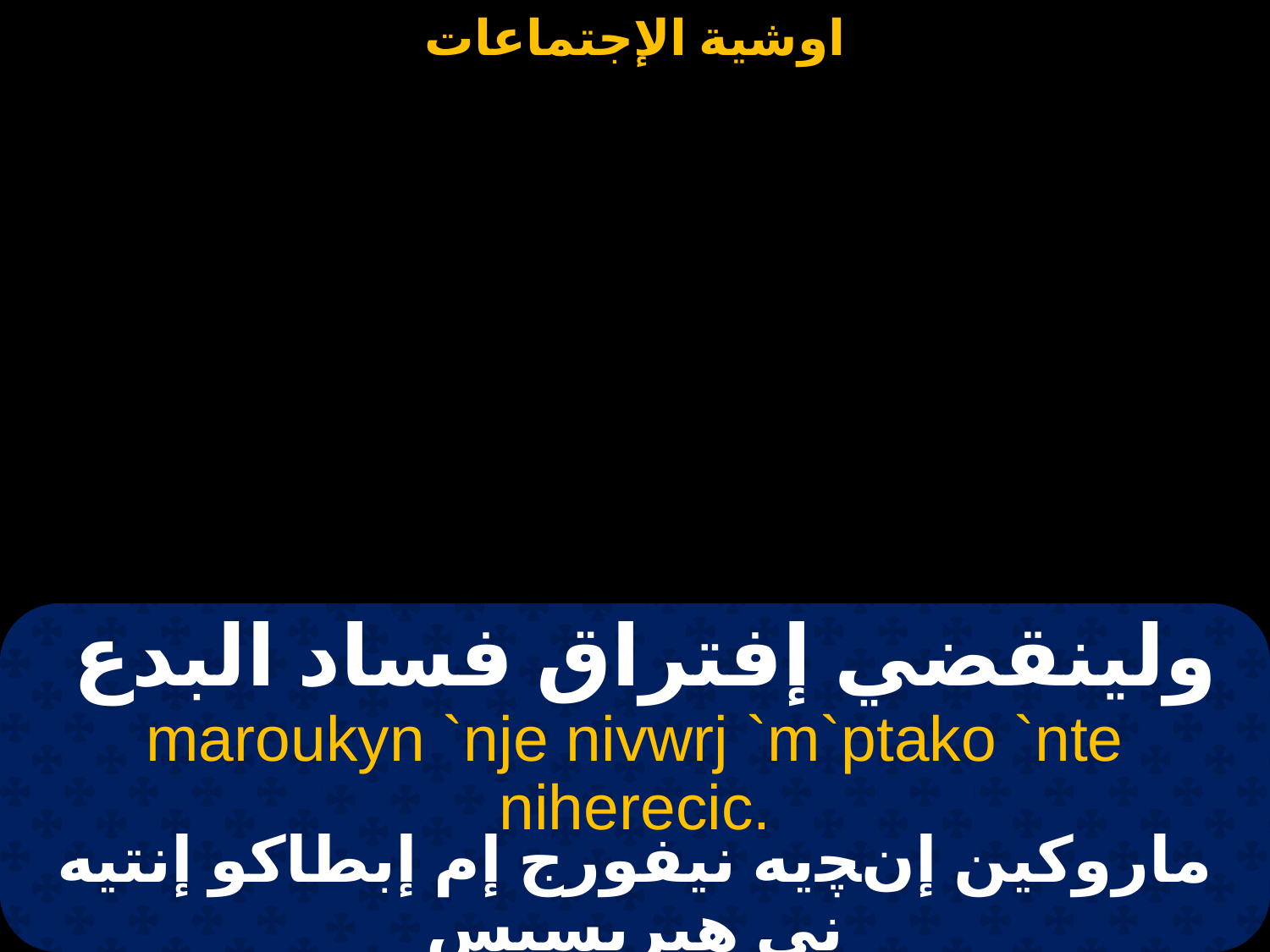

#
ولينقضي إفتراق فساد البدع
maroukyn `nje nivwrj `m`ptako `nte niherecic.
ماروكين إنﭽيه نيفورج إم إبطاكو إنتيه ني هيريسيس